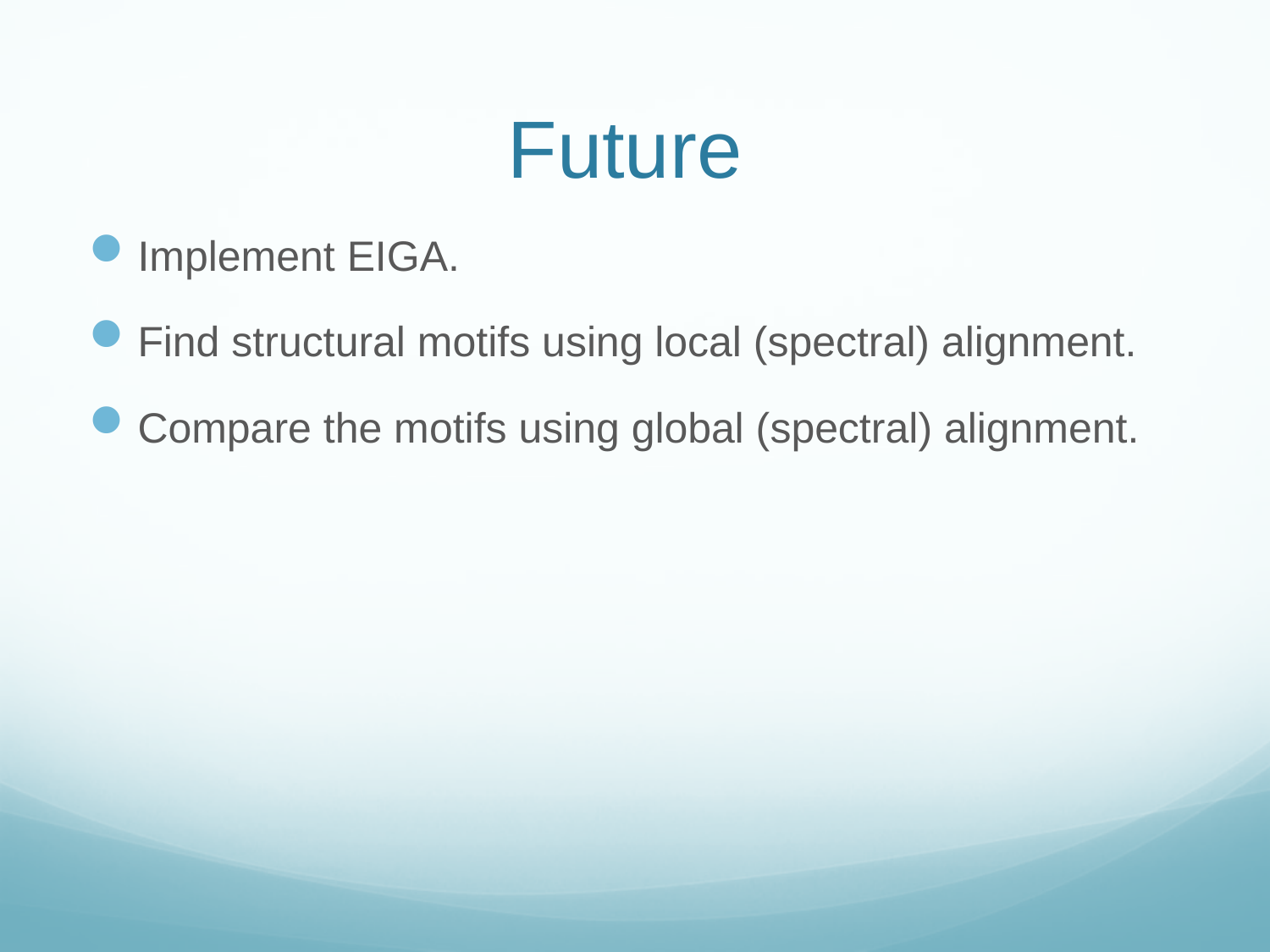

# Future
Implement EIGA.
Find structural motifs using local (spectral) alignment.
Compare the motifs using global (spectral) alignment.